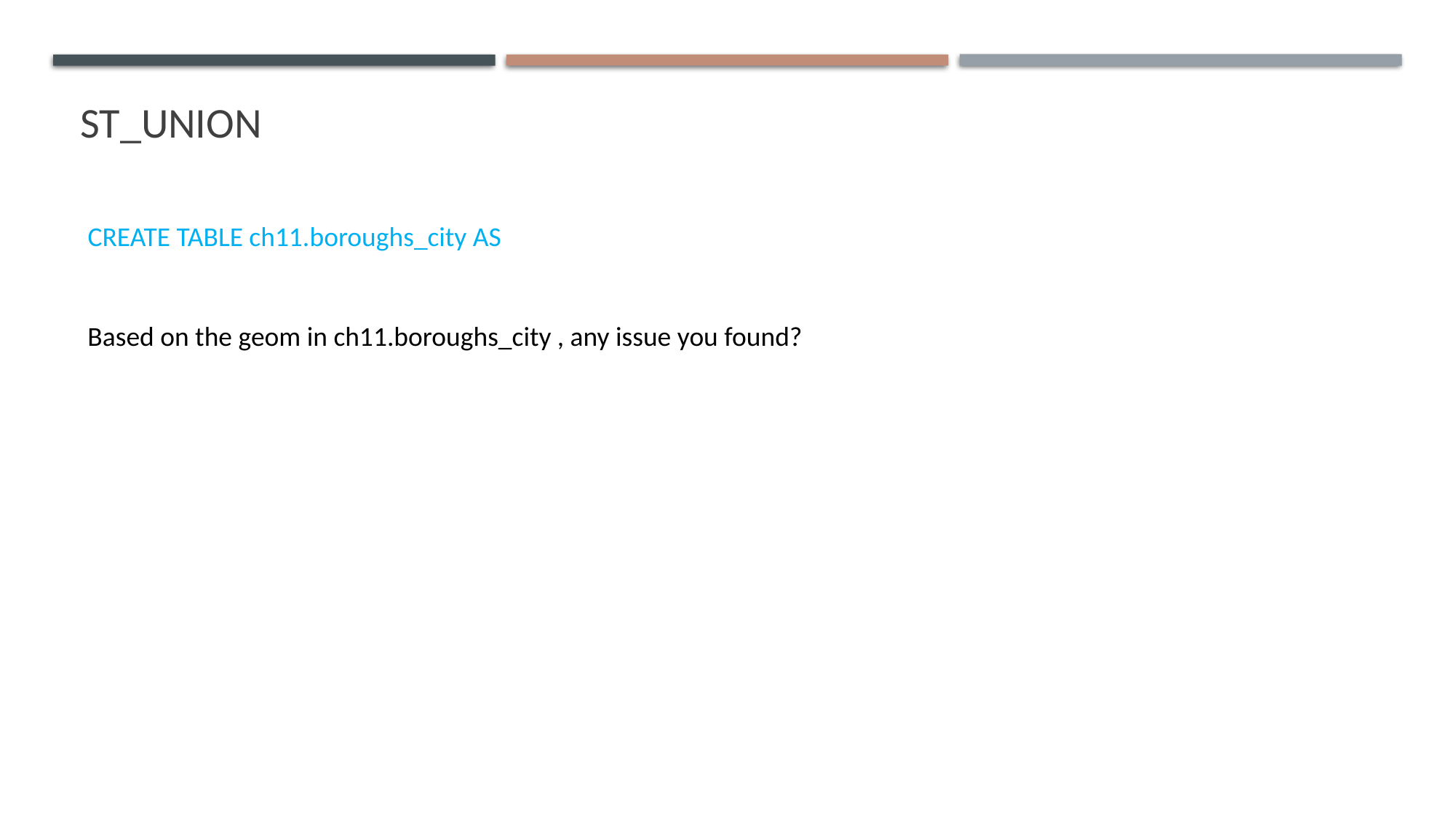

# St_union
CREATE TABLE ch11.boroughs_city AS
Based on the geom in ch11.boroughs_city , any issue you found?